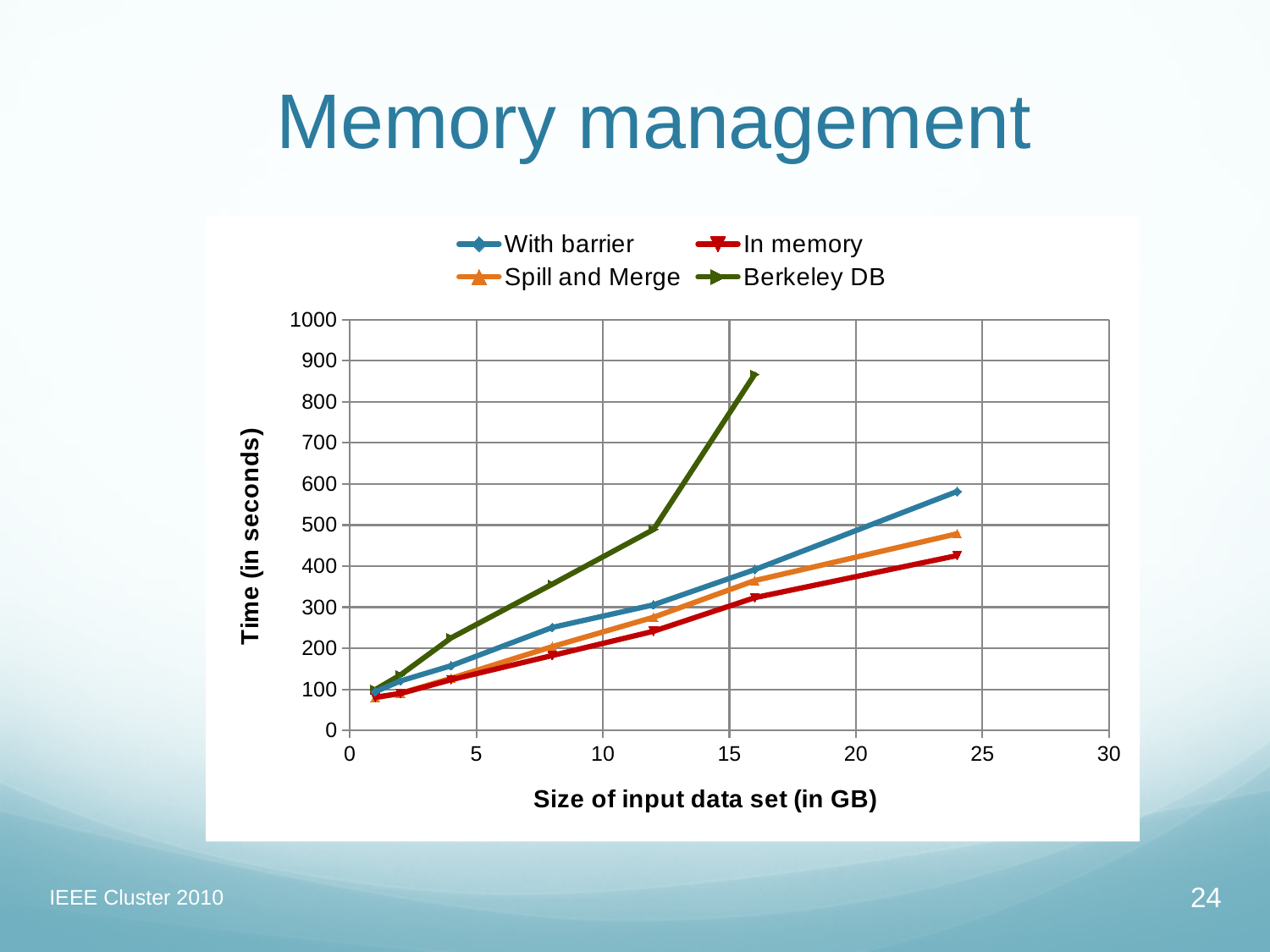

# Memory management

### Chart

| Category | With barrier | In memory | Spill and Merge | Berkeley DB |
|---|---|---|---|---|
IEEE Cluster 2010
24